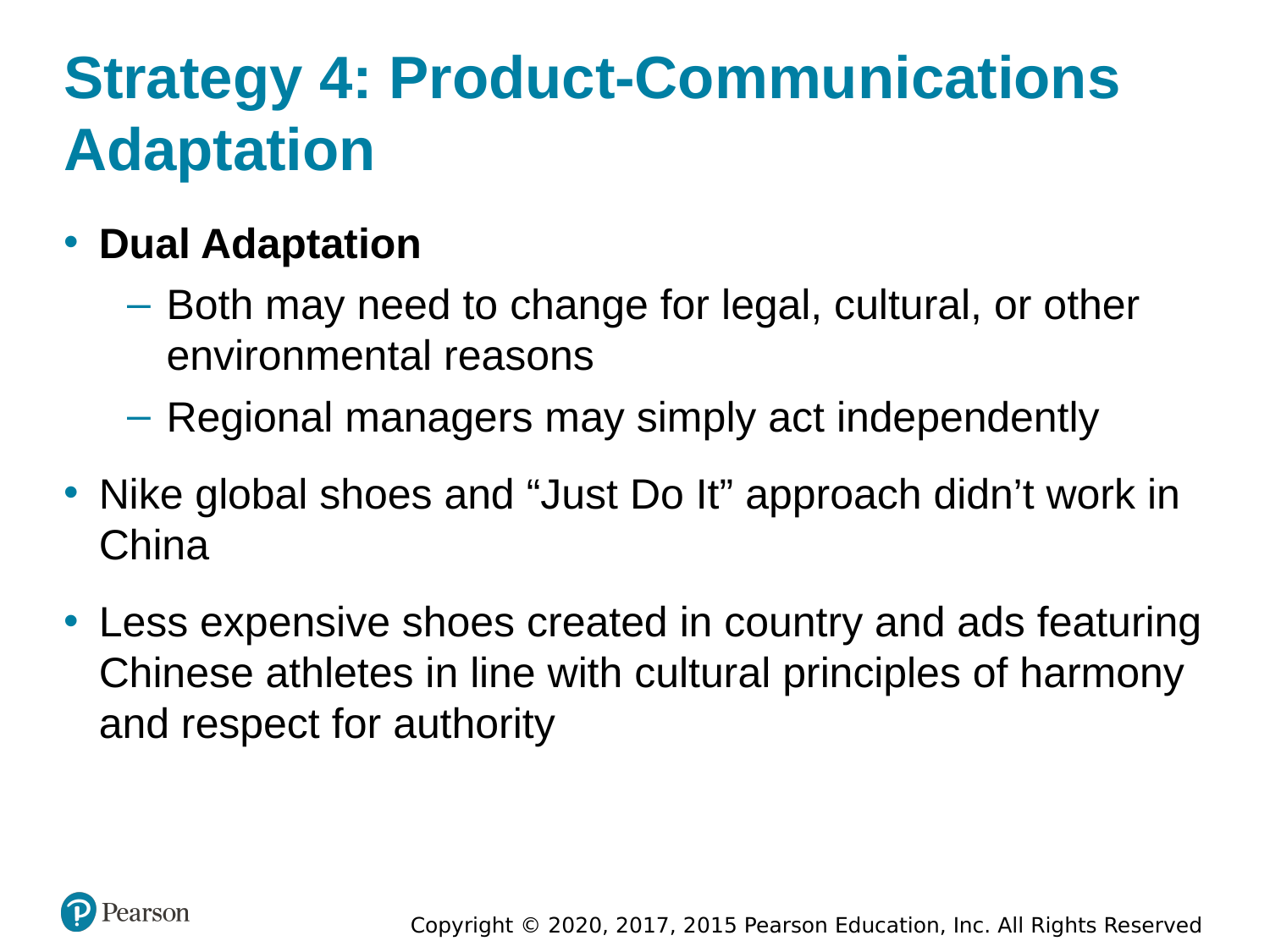

# Strategy 4: Product-Communications Adaptation
Dual Adaptation
Both may need to change for legal, cultural, or other environmental reasons
Regional managers may simply act independently
Nike global shoes and “Just Do It” approach didn’t work in China
Less expensive shoes created in country and ads featuring Chinese athletes in line with cultural principles of harmony and respect for authority